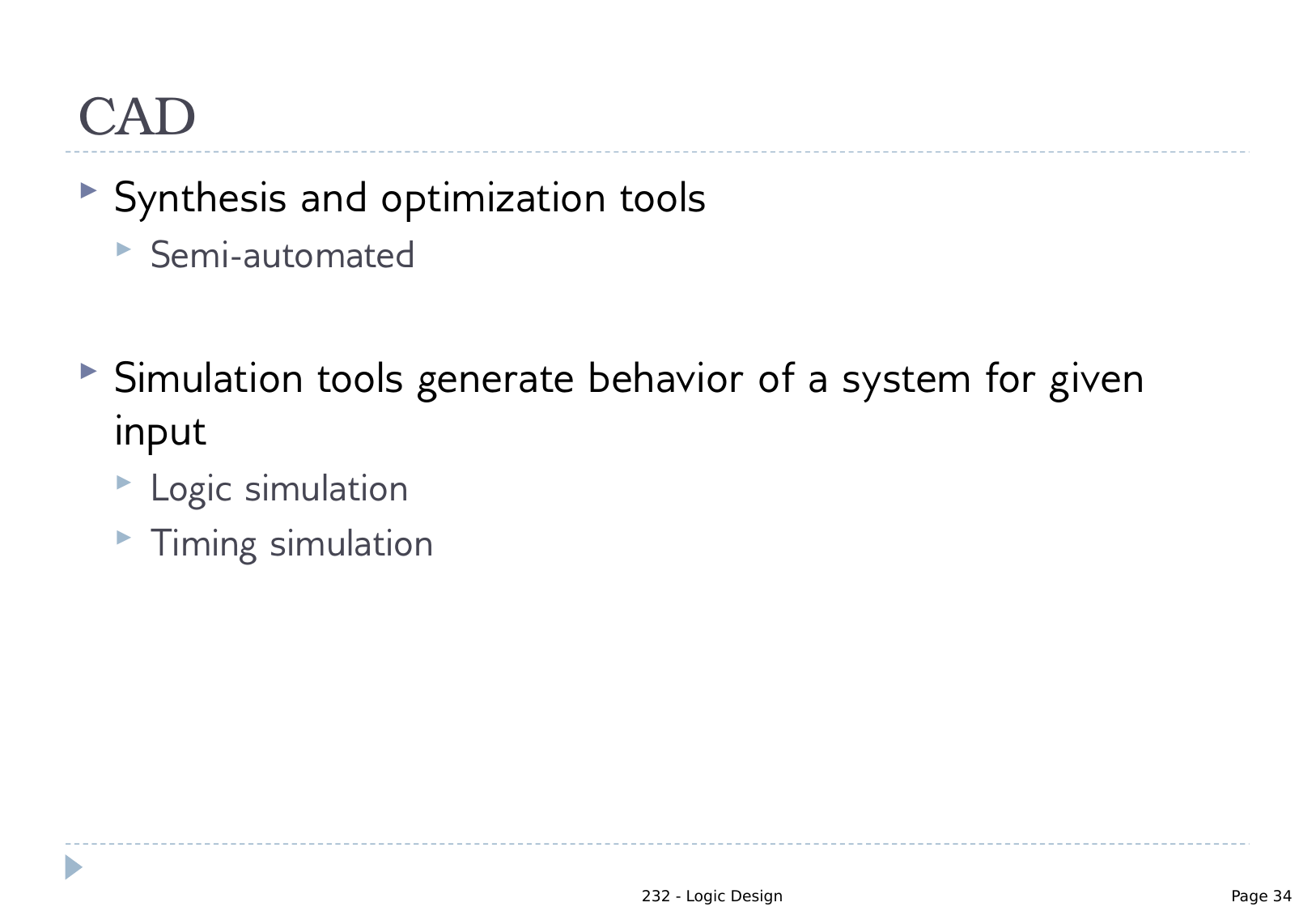

# CAD
Synthesis and optimization tools
Semi-automated

Simulation tools generate behavior of a system for given input
Logic simulation
Timing simulation
232 - Logic Design
Page 34